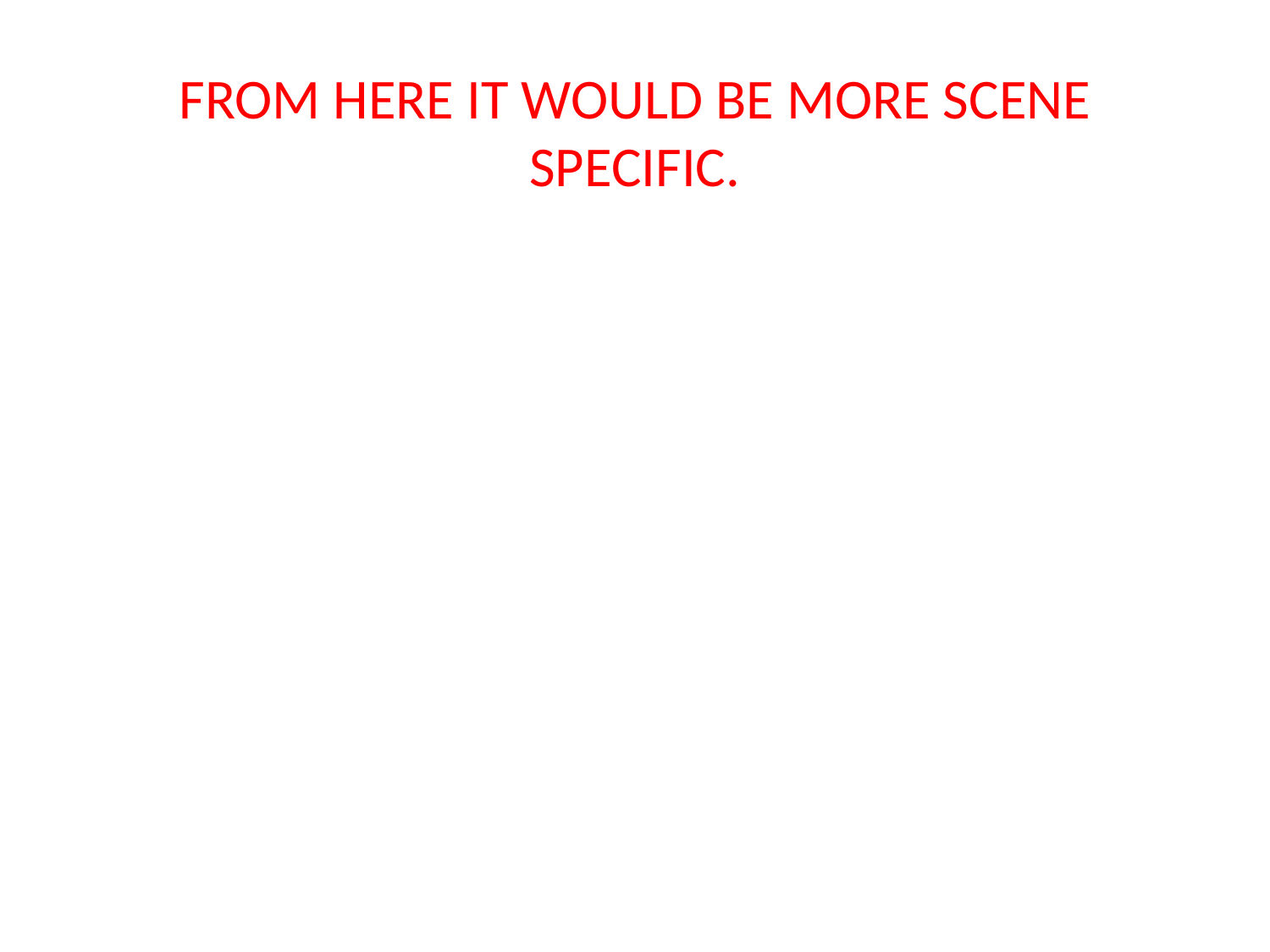

FROM HERE IT WOULD BE MORE SCENE SPECIFIC.